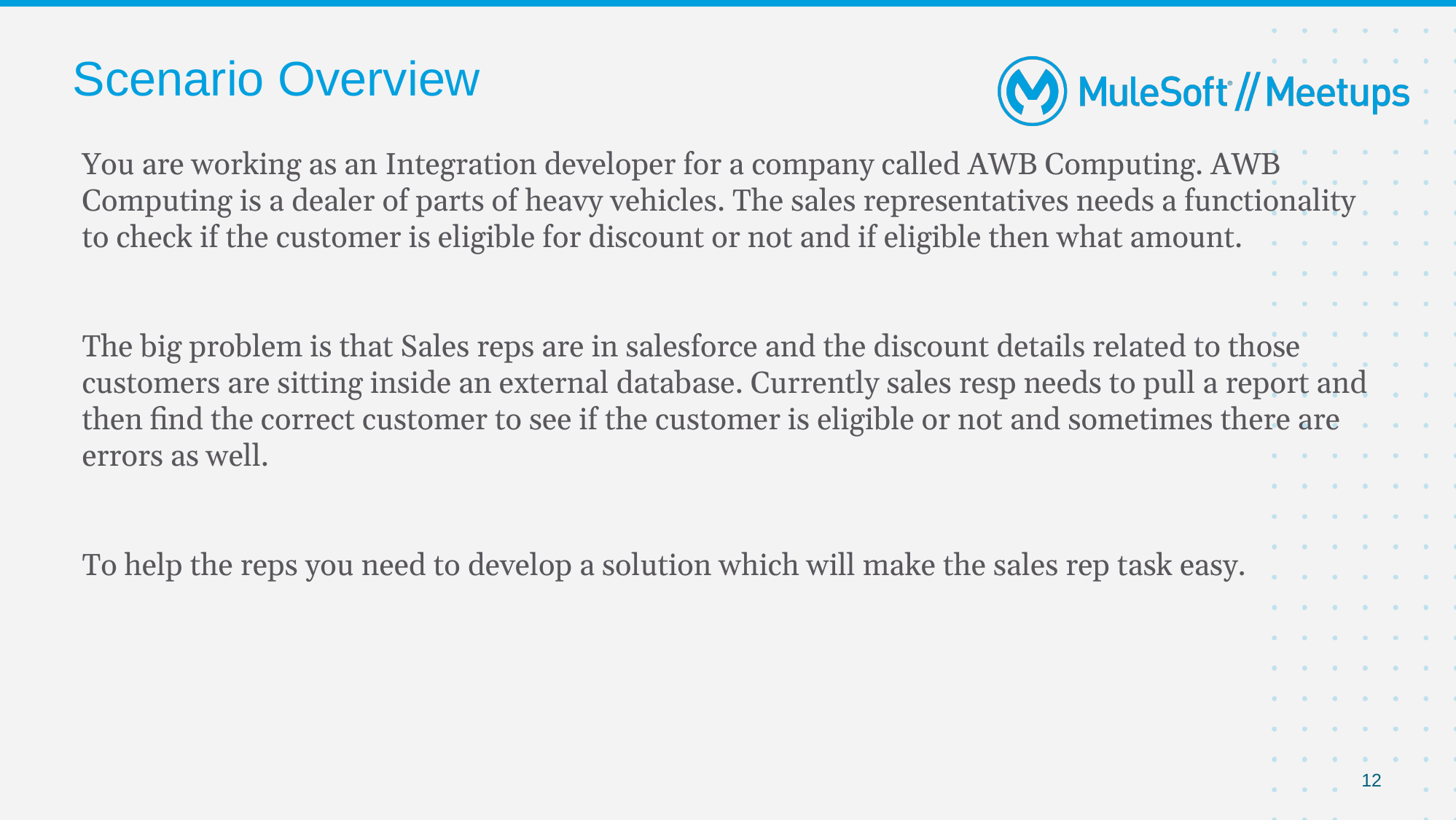

# Scenario Overview
You are working as an Integration developer for a company called AWB Computing. AWB Computing is a dealer of parts of heavy vehicles. The sales representatives needs a functionality to check if the customer is eligible for discount or not and if eligible then what amount.

The big problem is that Sales reps are in salesforce and the discount details related to those customers are sitting inside an external database. Currently sales resp needs to pull a report and then find the correct customer to see if the customer is eligible or not and sometimes there are errors as well.

To help the reps you need to develop a solution which will make the sales rep task easy.
12